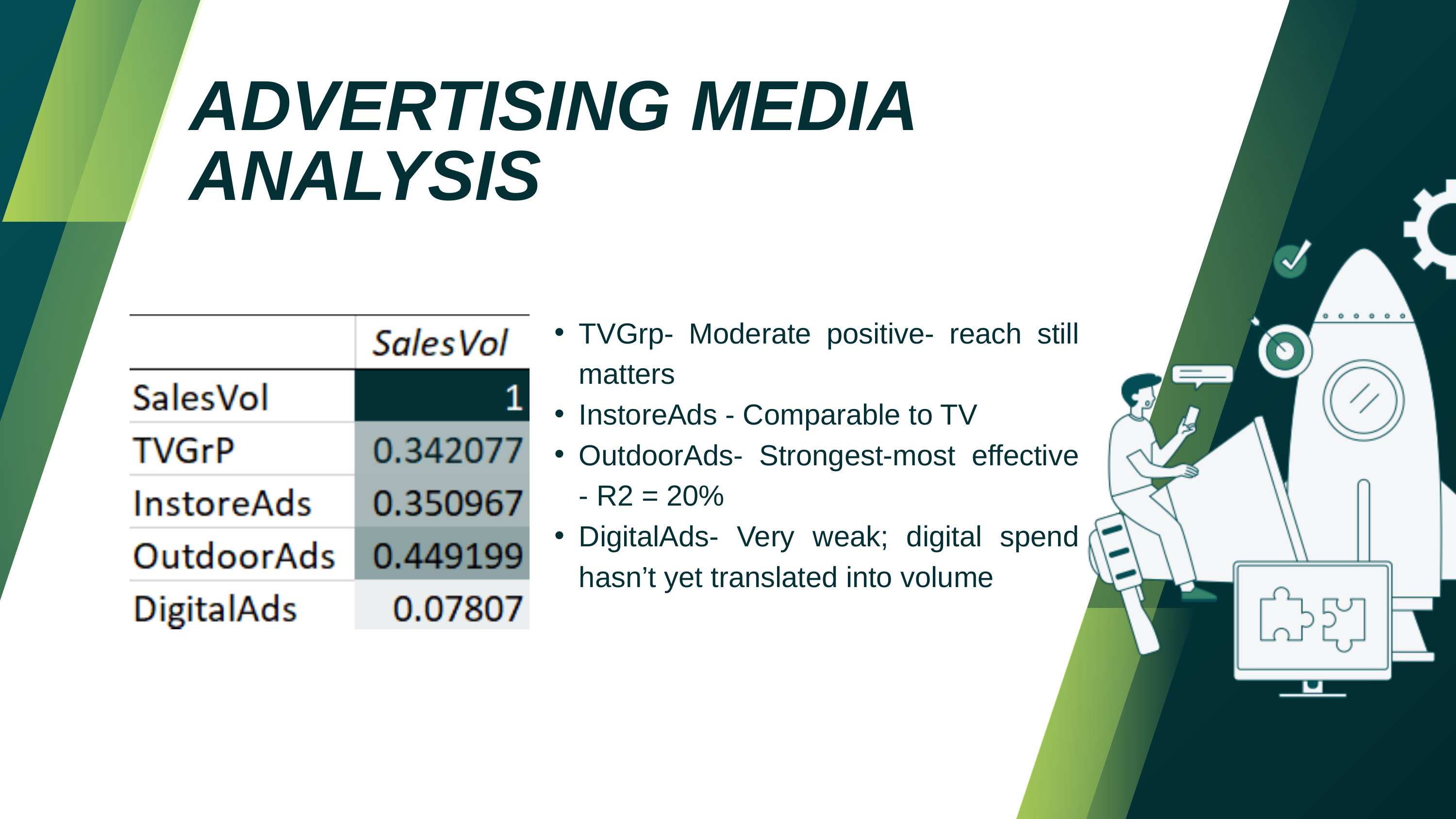

ADVERTISING MEDIA ANALYSIS

TVGrp- Moderate positive- reach still matters
InstoreAds - Comparable to TV
OutdoorAds- Strongest-most effective - R2 = 20%
DigitalAds- Very weak; digital spend hasn’t yet translated into volume

@reallygreatsite
www.reallygreatsite.com